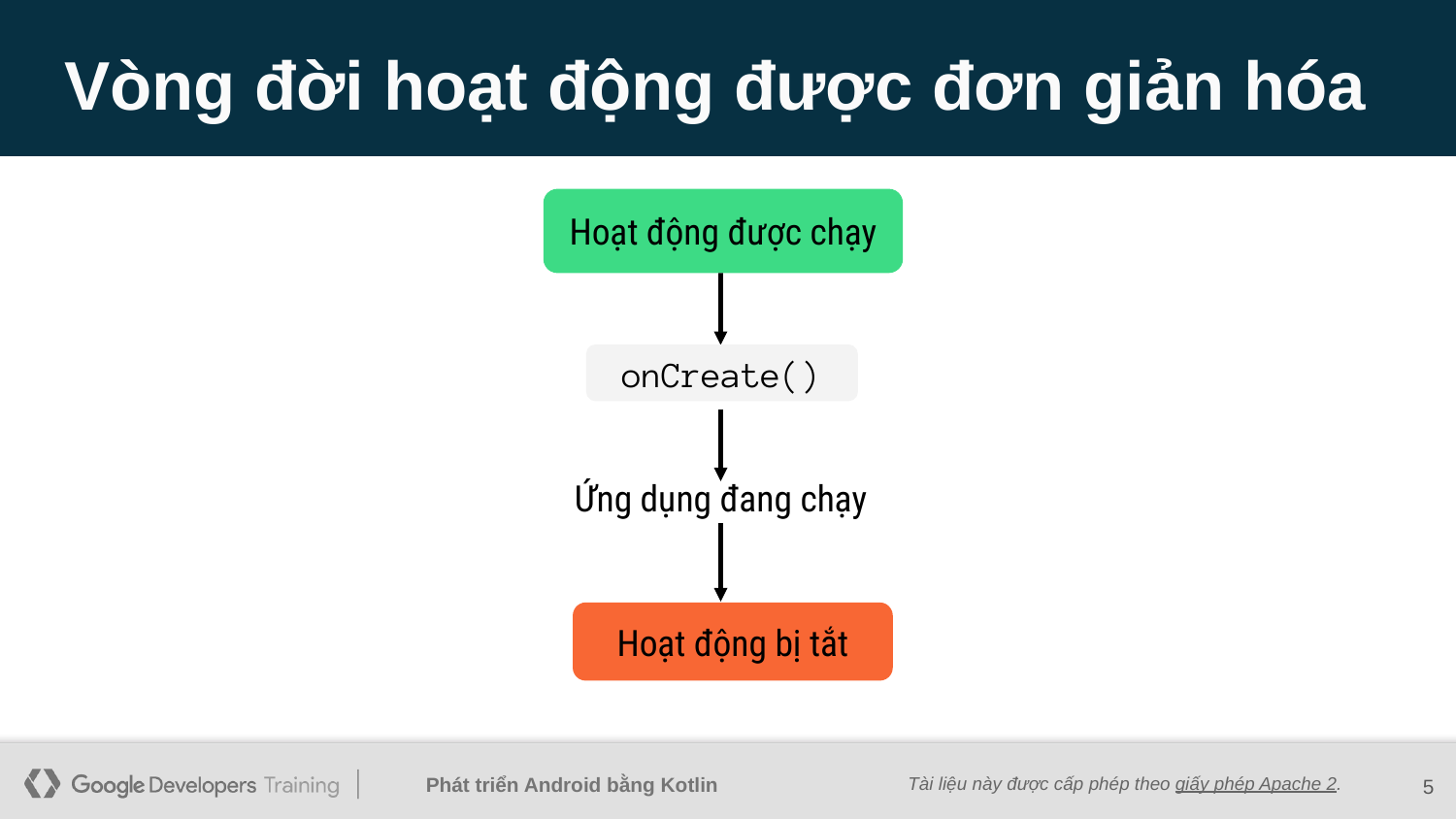

# Vòng đời hoạt động được đơn giản hóa
Hoạt động được chạy
onCreate()
Ứng dụng đang chạy
Hoạt động bị tắt
5